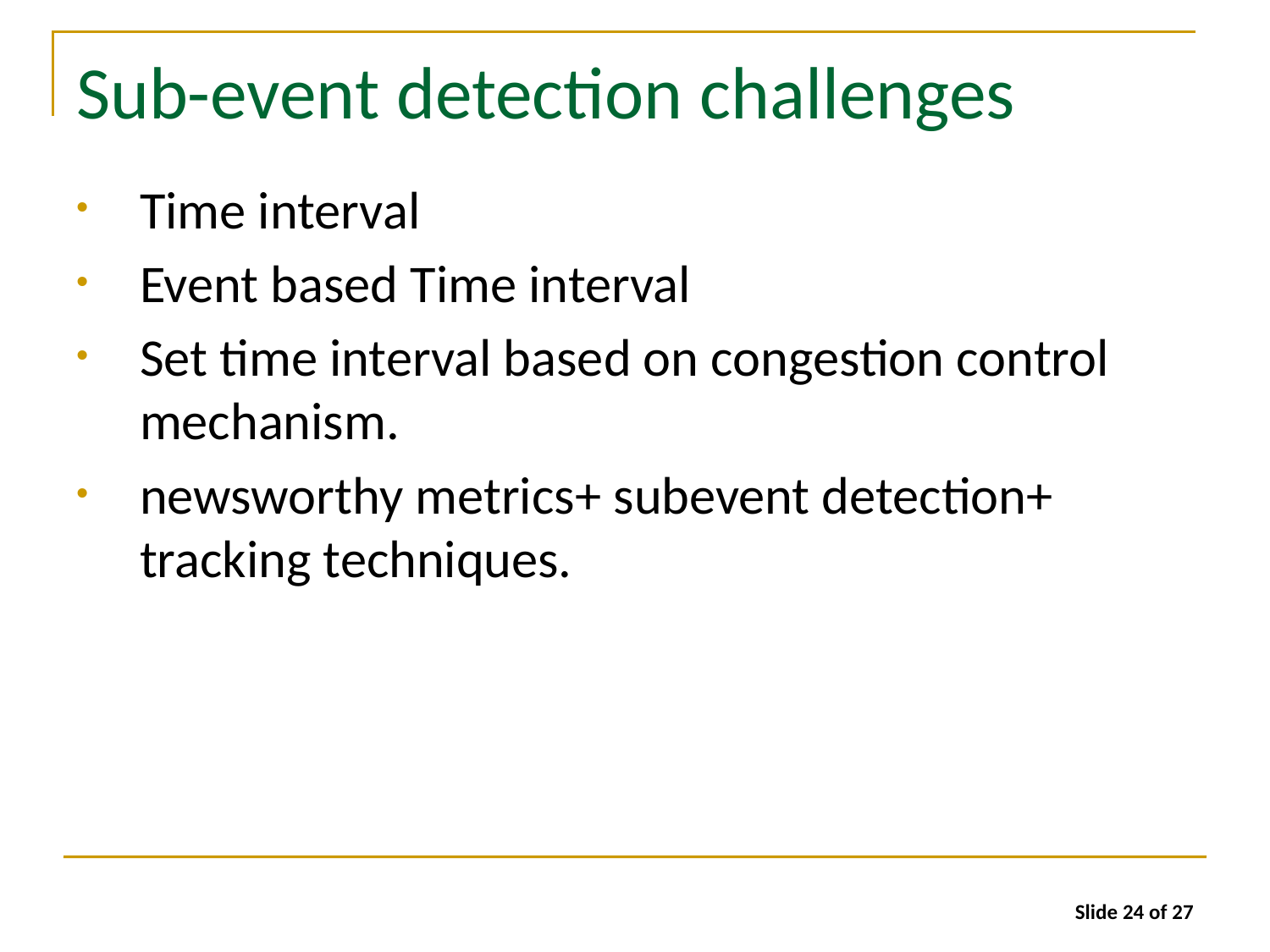

# Sub-event detection challenges
Time interval
Event based Time interval
Set time interval based on congestion control mechanism.
newsworthy metrics+ subevent detection+ tracking techniques.

Slide 24 of 27